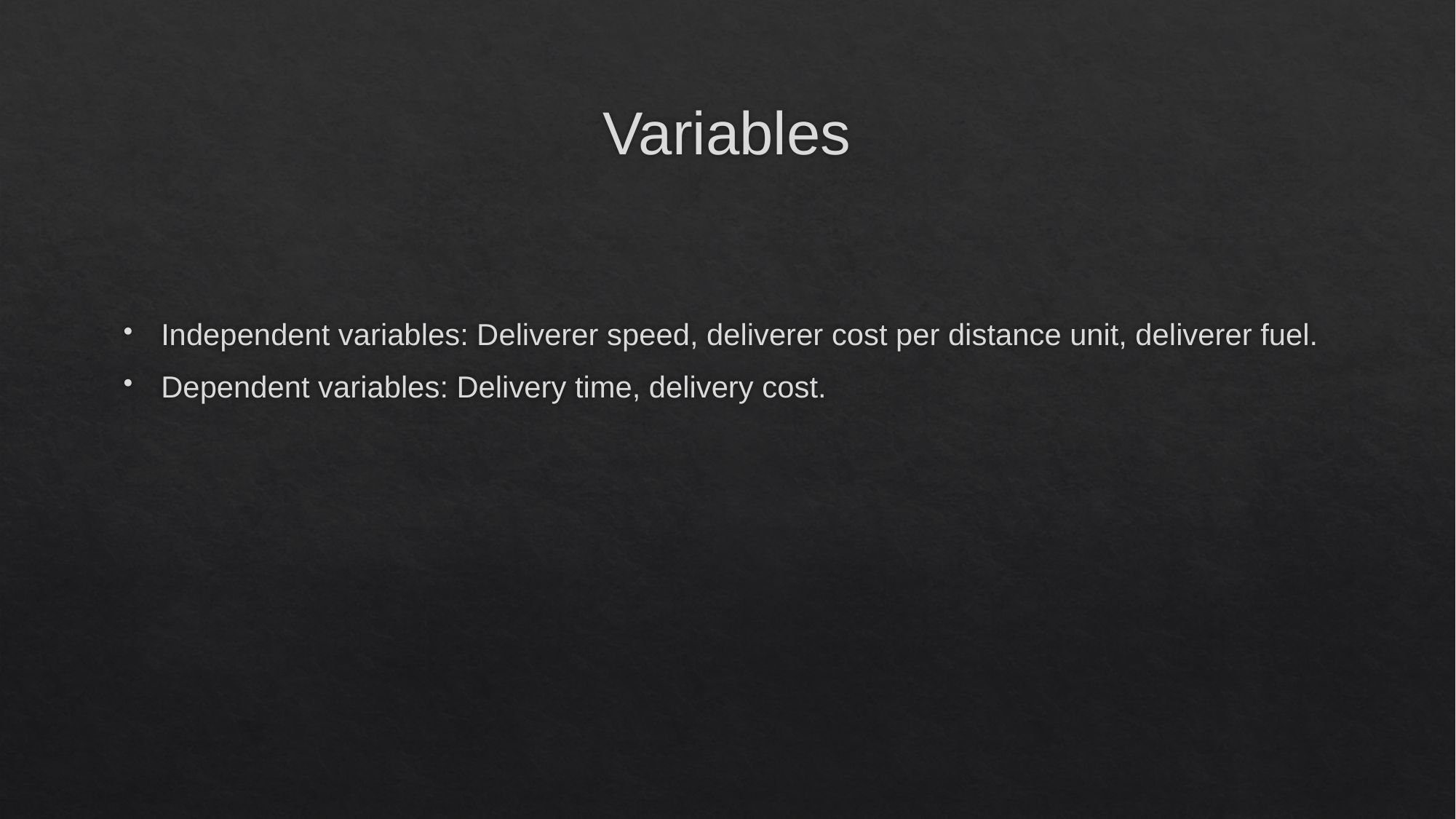

# Variables

Independent variables: Deliverer speed, deliverer cost per distance unit, deliverer fuel.
Dependent variables: Delivery time, delivery cost.